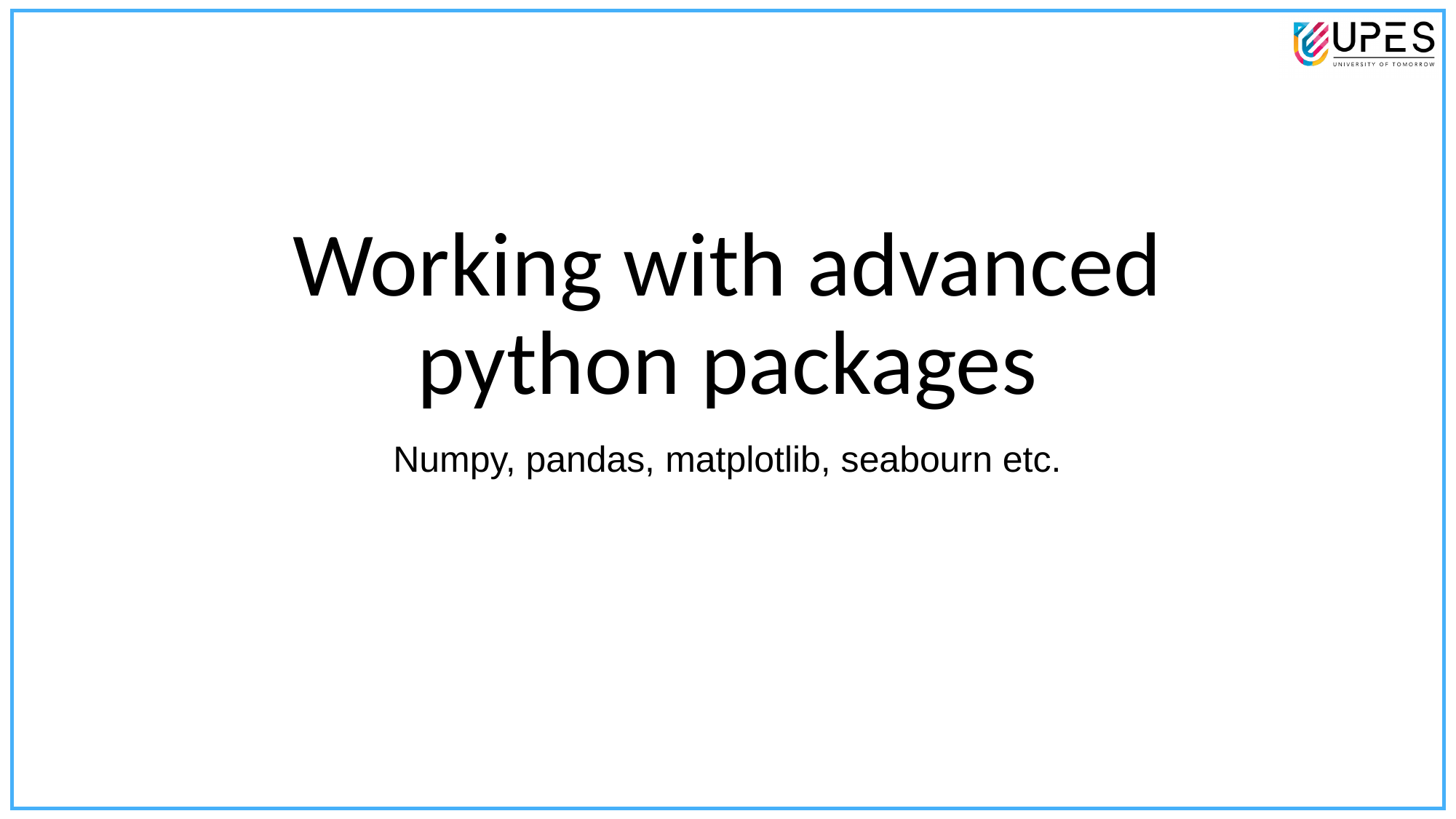

# Working with advanced python packages
Numpy, pandas, matplotlib, seabourn etc.